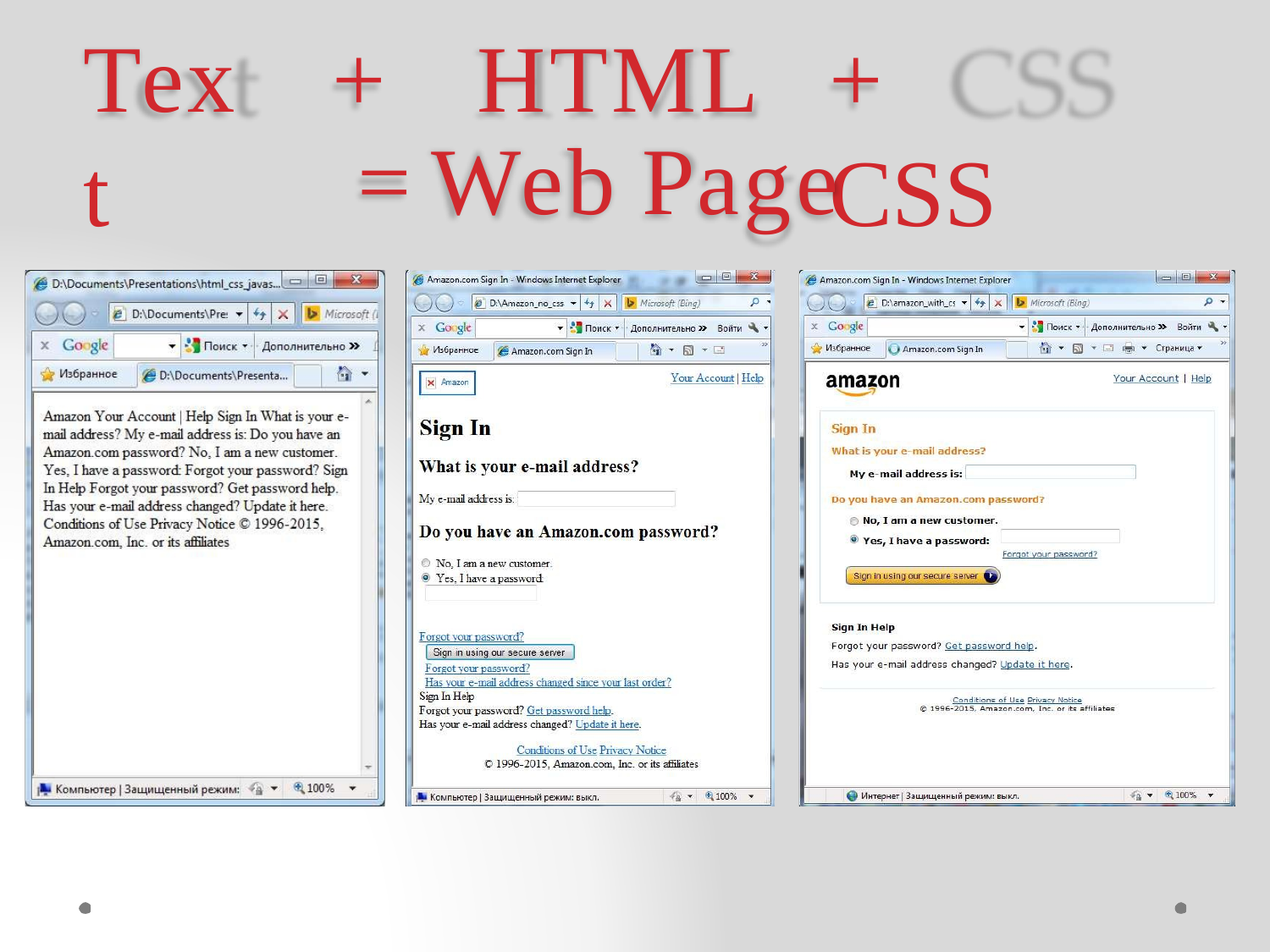

# Text
+	HTML
+	CSS

=	Web	Page